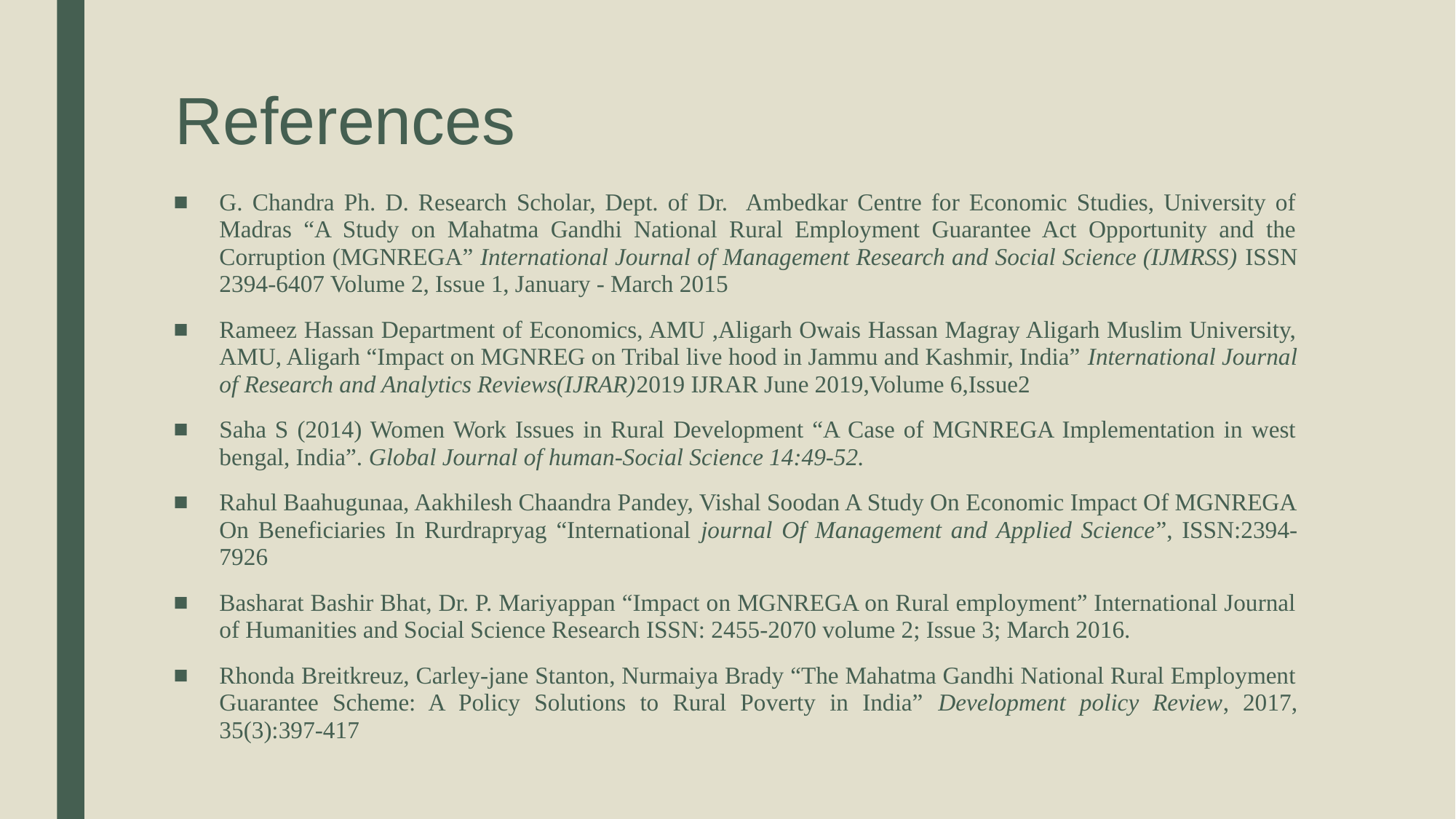

# References
G. Chandra Ph. D. Research Scholar, Dept. of Dr.  Ambedkar Centre for Economic Studies, University of Madras “A Study on Mahatma Gandhi National Rural Employment Guarantee Act Opportunity and the Corruption (MGNREGA” International Journal of Management Research and Social Science (IJMRSS) ISSN 2394-6407 Volume 2, Issue 1, January - March 2015
Rameez Hassan Department of Economics, AMU ,Aligarh Owais Hassan Magray Aligarh Muslim University, AMU, Aligarh “Impact on MGNREG on Tribal live hood in Jammu and Kashmir, India” International Journal of Research and Analytics Reviews(IJRAR)2019 IJRAR June 2019,Volume 6,Issue2
Saha S (2014) Women Work Issues in Rural Development “A Case of MGNREGA Implementation in west bengal, India”. Global Journal of human-Social Science 14:49-52.
Rahul Baahugunaa, Aakhilesh Chaandra Pandey, Vishal Soodan A Study On Economic Impact Of MGNREGA On Beneficiaries In Rurdrapryag “International journal Of Management and Applied Science”, ISSN:2394-7926
Basharat Bashir Bhat, Dr. P. Mariyappan “Impact on MGNREGA on Rural employment” International Journal of Humanities and Social Science Research ISSN: 2455-2070 volume 2; Issue 3; March 2016.
Rhonda Breitkreuz, Carley-jane Stanton, Nurmaiya Brady “The Mahatma Gandhi National Rural Employment Guarantee Scheme: A Policy Solutions to Rural Poverty in India” Development policy Review, 2017, 35(3):397-417